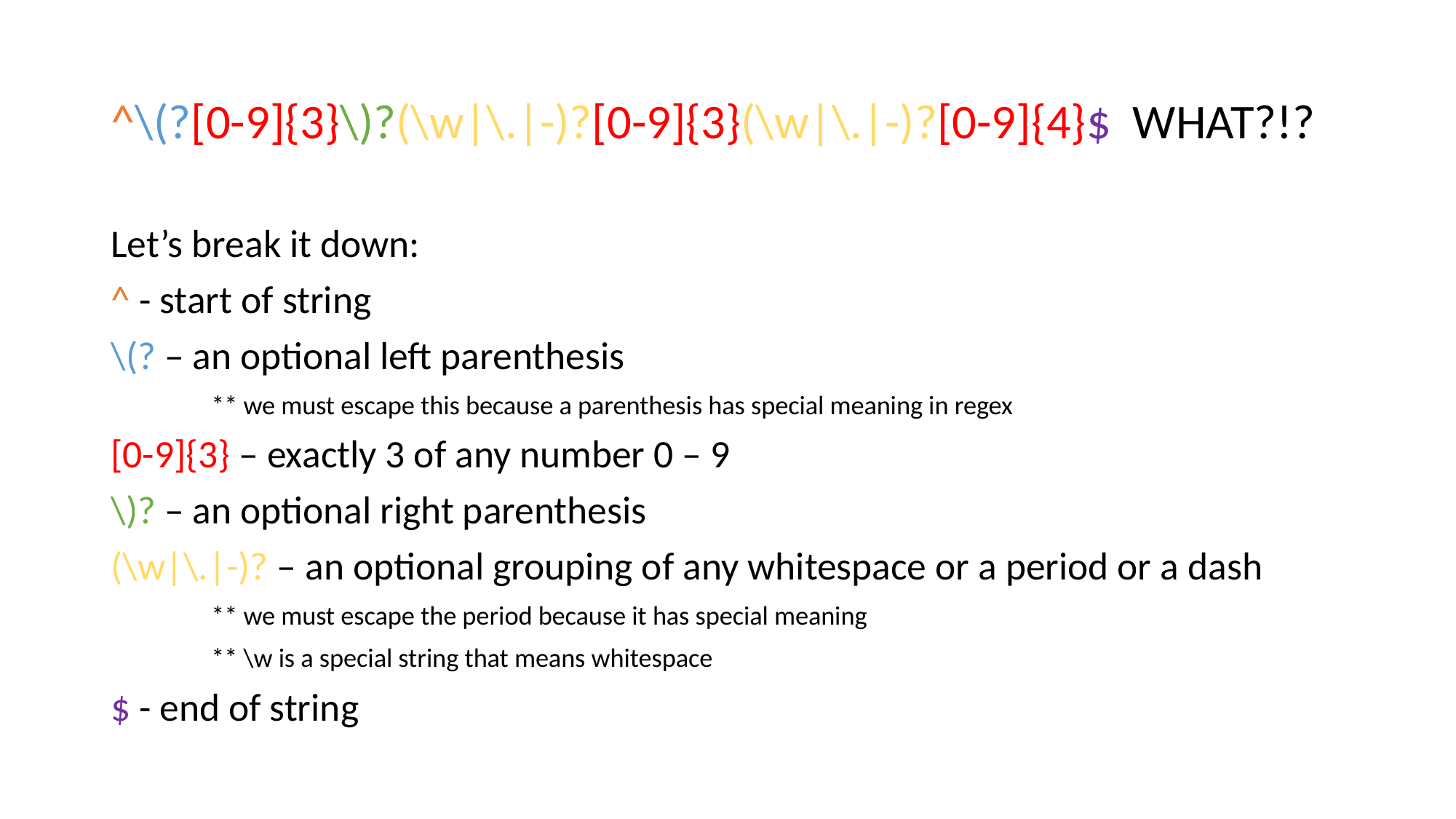

# ^\(?[0-9]{3}\)?(\w|\.|-)?[0-9]{3}(\w|\.|-)?[0-9]{4}$  WHAT?!?
Let’s break it down:
^ - start of string
\(? – an optional left parenthesis
	** we must escape this because a parenthesis has special meaning in regex
[0-9]{3} – exactly 3 of any number 0 – 9
\)? – an optional right parenthesis
(\w|\.|-)? – an optional grouping of any whitespace or a period or a dash
	** we must escape the period because it has special meaning
	** \w is a special string that means whitespace
$ - end of string